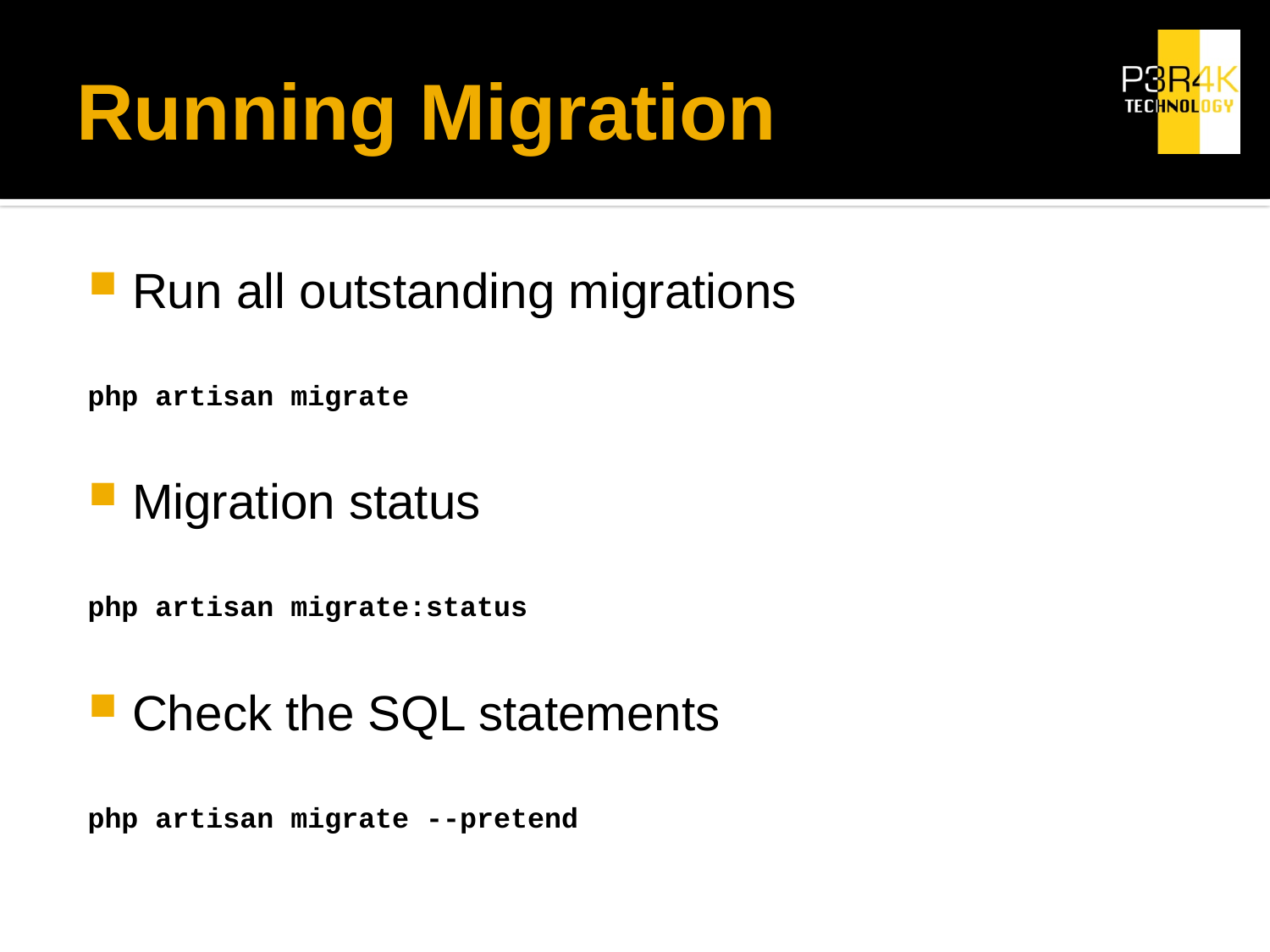

# Running Migration
Run all outstanding migrations

php artisan migrate

Migration status

php artisan migrate:status

Check the SQL statements

php artisan migrate --pretend